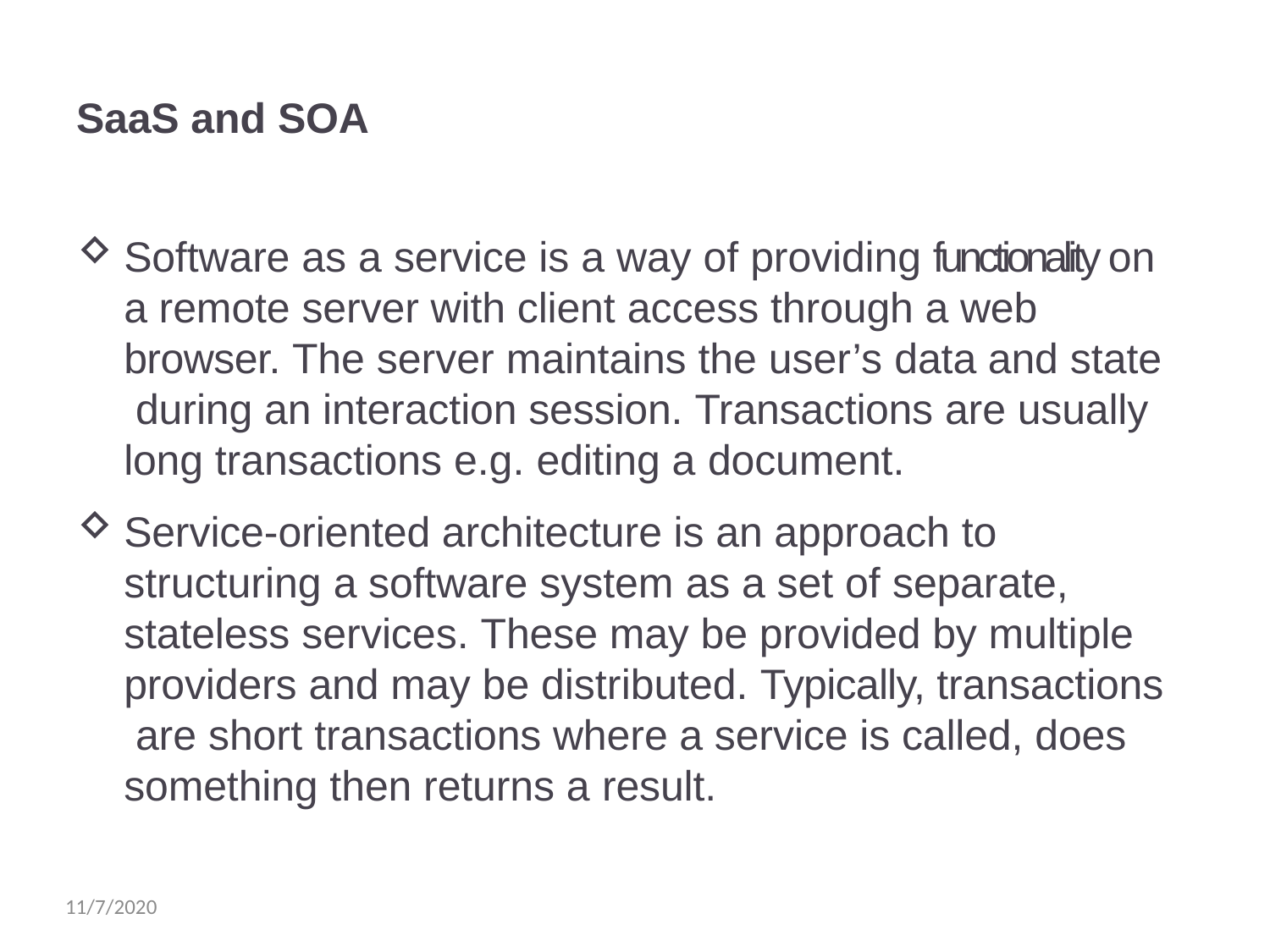

SaaS and SOA

Software as a service is a way of providing functionality on  a remote server with client access through a web  browser. The server maintains the user’s data and state  during an interaction session. Transactions are usually  long transactions e.g. editing a document.
Service-oriented architecture is an approach to  structuring a software system as a set of separate,  stateless services. These may be provided by multiple  providers and may be distributed. Typically, transactions  are short transactions where a service is called, does  something then returns a result.
11/7/2020